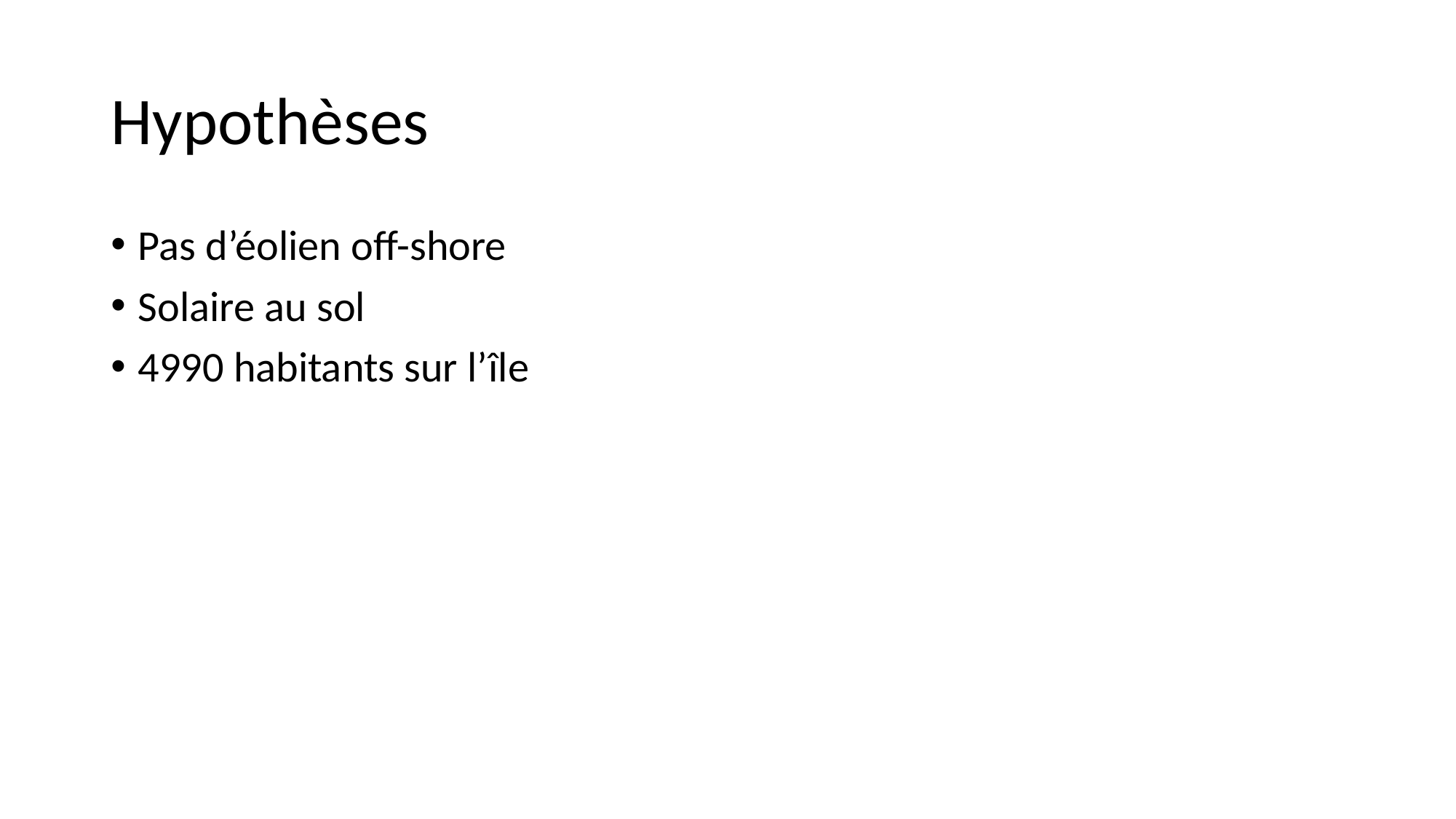

# Hypothèses
Pas d’éolien off-shore
Solaire au sol
4990 habitants sur l’île